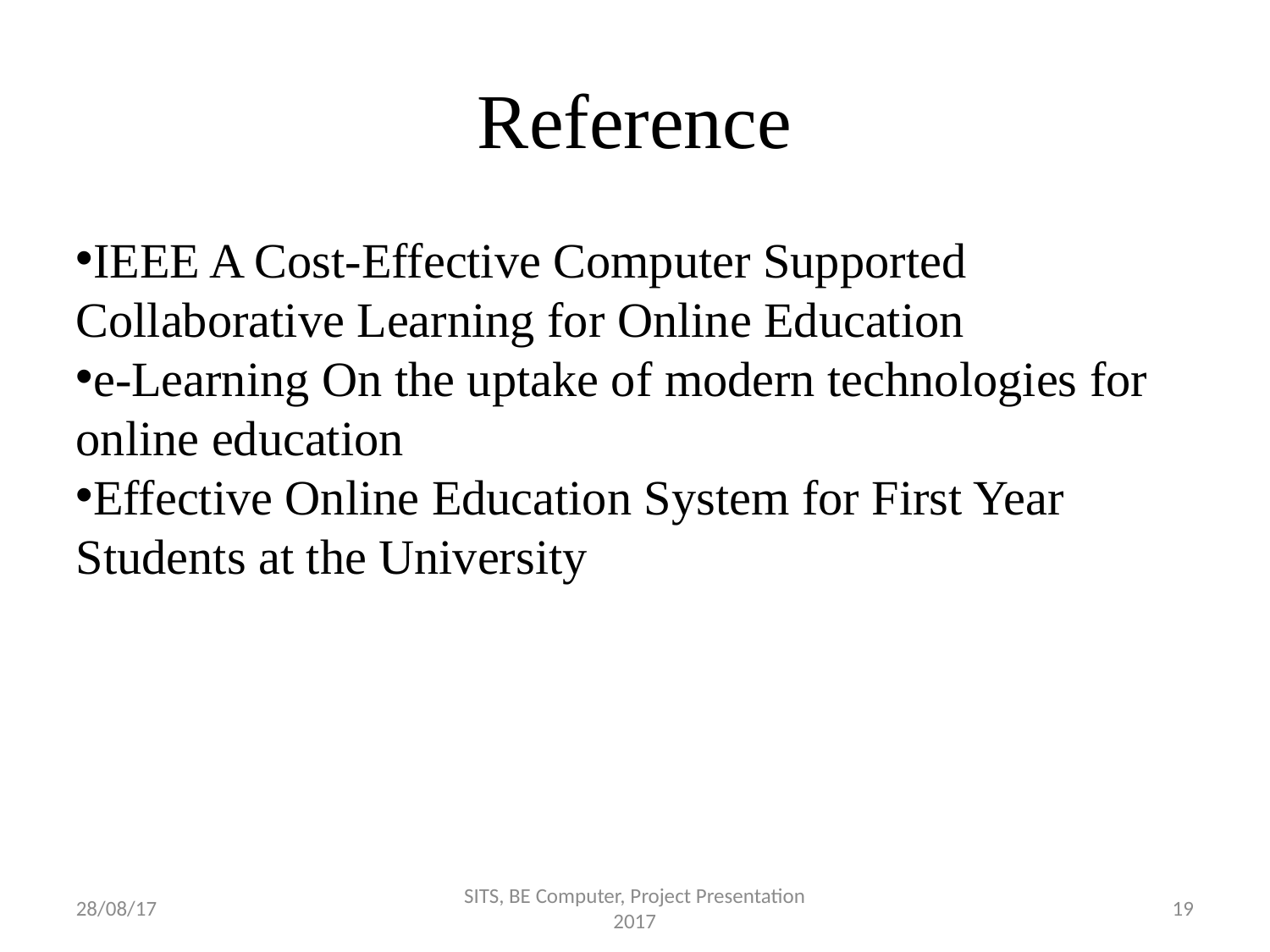

Reference
IEEE A Cost-Effective Computer Supported Collaborative Learning for Online Education
e-Learning On the uptake of modern technologies for online education
Effective Online Education System for First Year Students at the University

28/08/17
SITS, BE Computer, Project Presentation 2017
19